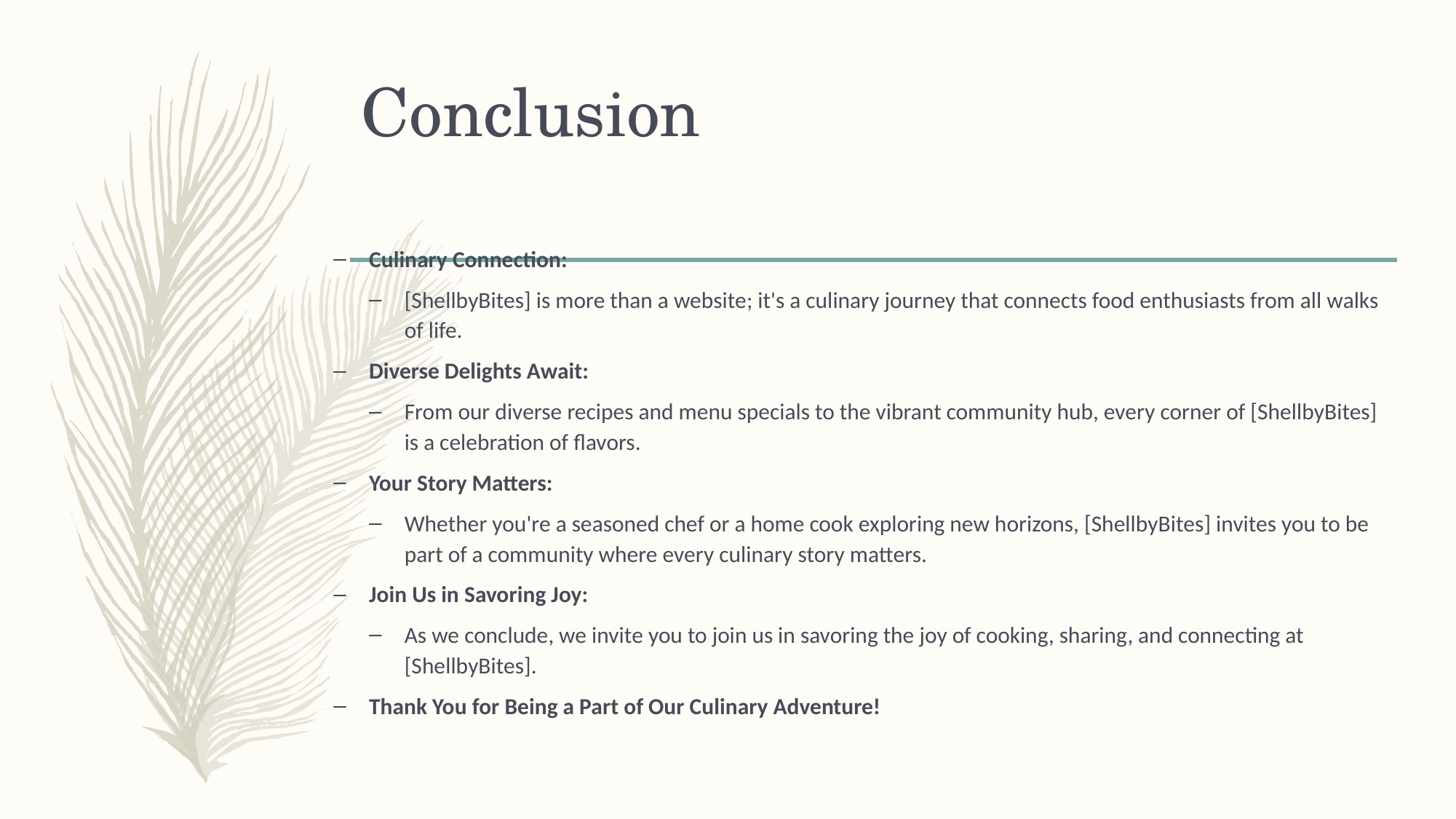

# Conclusion
Culinary Connection:
[ShellbyBites] is more than a website; it's a culinary journey that connects food enthusiasts from all walks of life.
Diverse Delights Await:
From our diverse recipes and menu specials to the vibrant community hub, every corner of [ShellbyBites] is a celebration of flavors.
Your Story Matters:
Whether you're a seasoned chef or a home cook exploring new horizons, [ShellbyBites] invites you to be part of a community where every culinary story matters.
Join Us in Savoring Joy:
As we conclude, we invite you to join us in savoring the joy of cooking, sharing, and connecting at [ShellbyBites].
Thank You for Being a Part of Our Culinary Adventure!